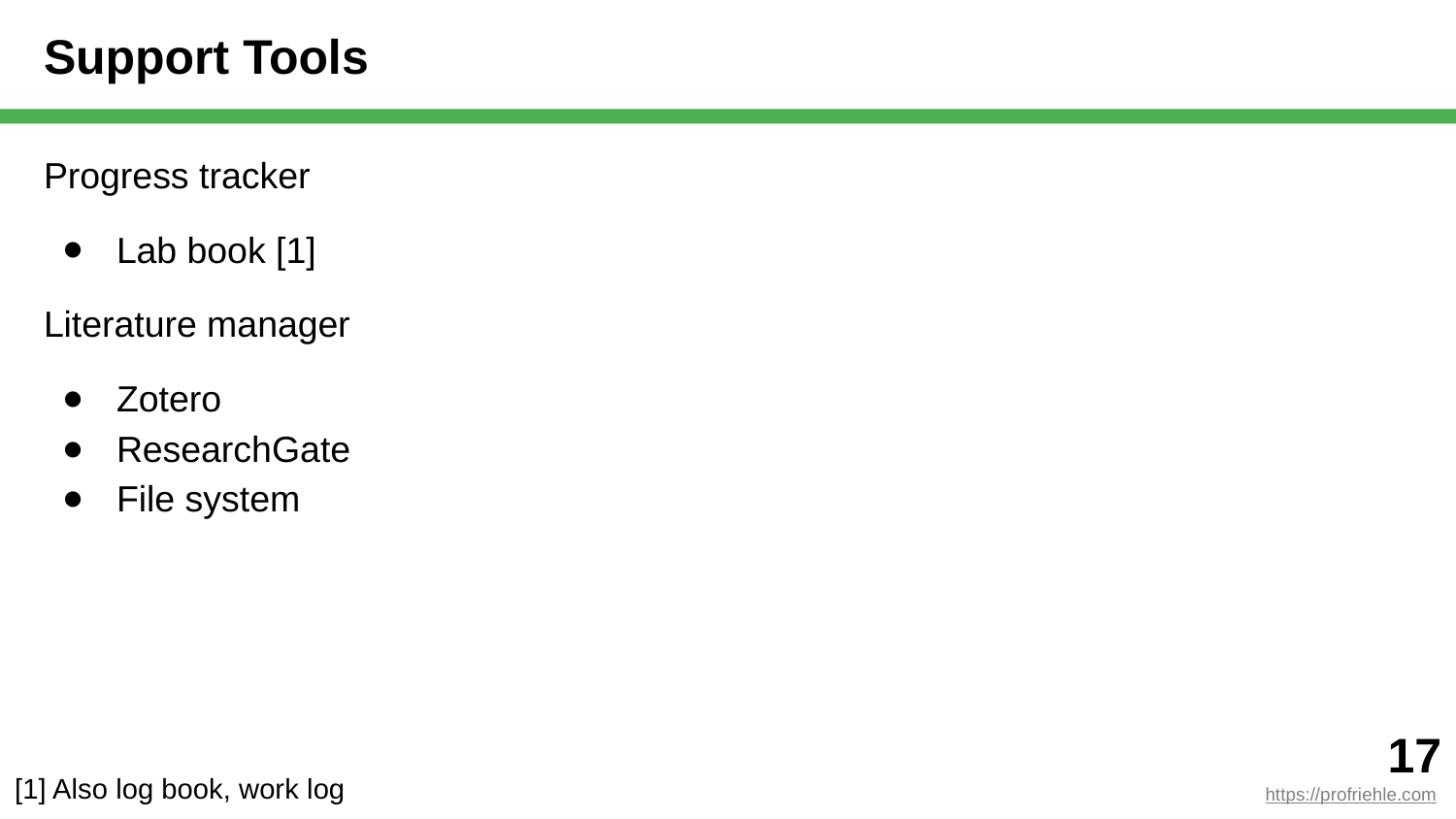

# Support Tools
Progress tracker
Lab book [1]
Literature manager
Zotero
ResearchGate
File system

[1] Also log book, work log
17
https://profriehle.com